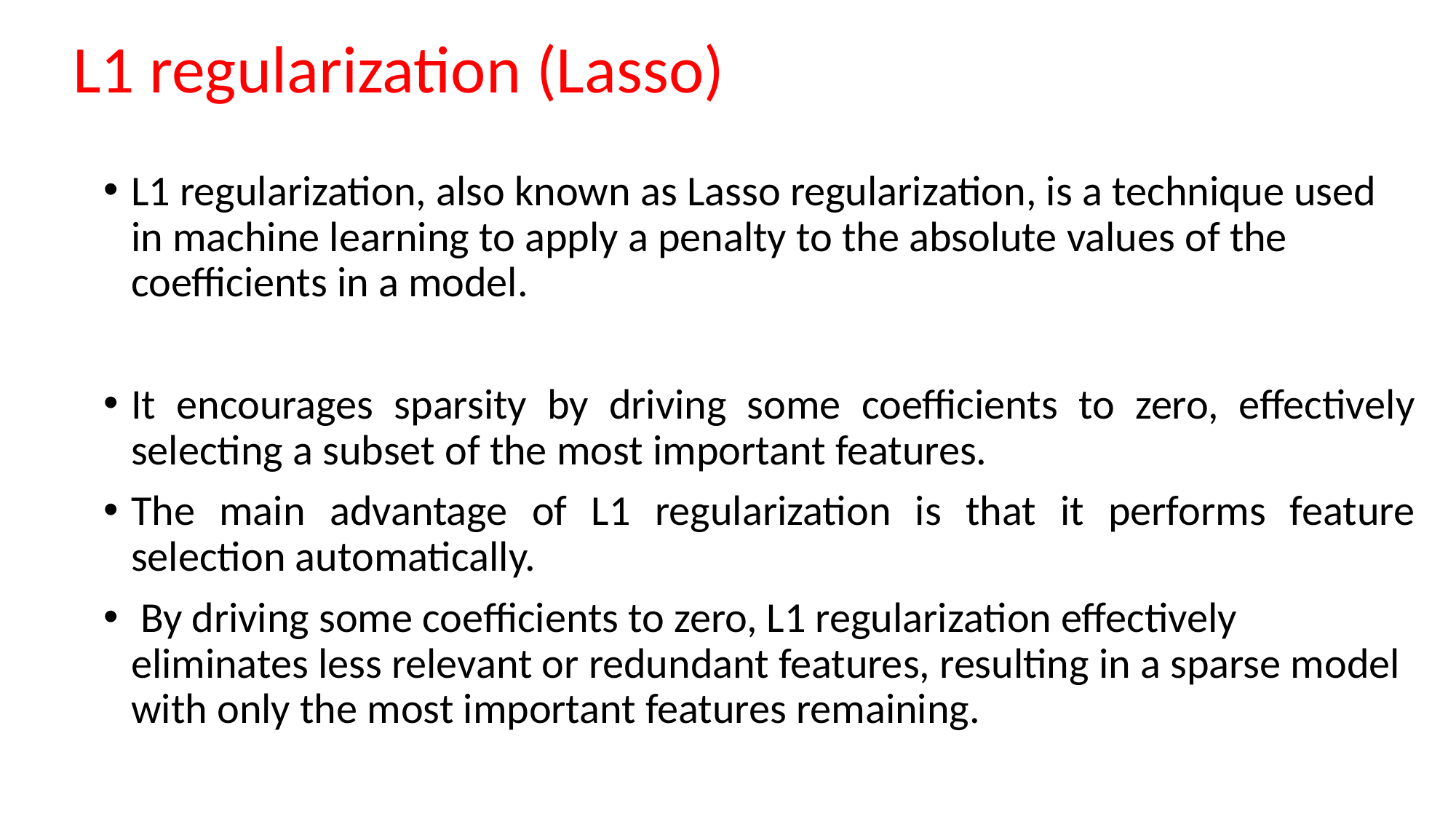

# L1 regularization (Lasso)
L1 regularization, also known as Lasso regularization, is a technique used in machine learning to apply a penalty to the absolute values of the coefficients in a model.

It encourages sparsity by driving some coefficients to zero, effectively selecting a subset of the most important features.
The main advantage of L1 regularization is that it performs feature selection automatically.
 By driving some coefficients to zero, L1 regularization effectively eliminates less relevant or redundant features, resulting in a sparse model with only the most important features remaining.